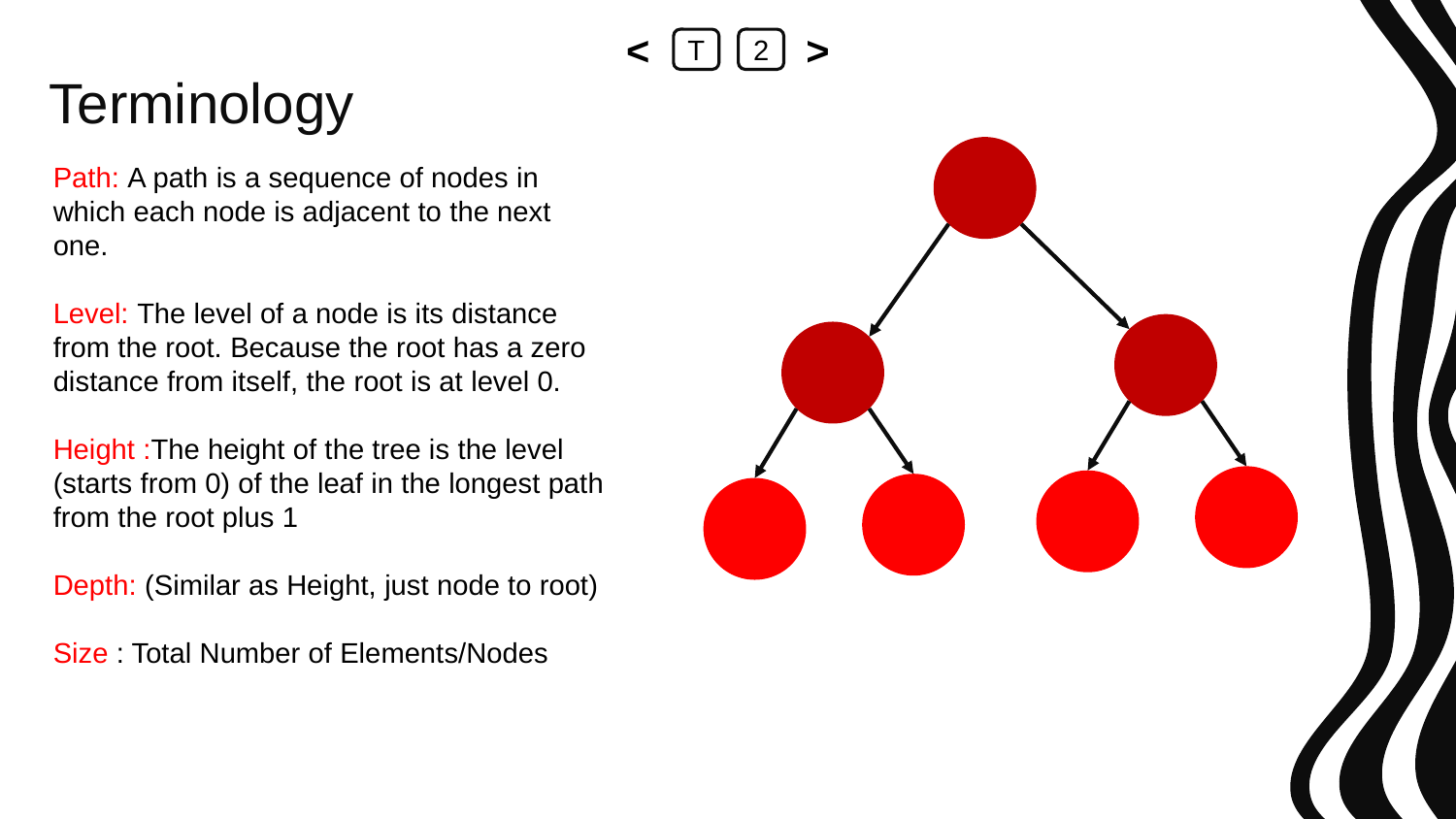

<
T
2
>
# Terminology

Path: A path is a sequence of nodes in which each node is adjacent to the next one.

Level: The level of a node is its distance from the root. Because the root has a zero distance from itself, the root is at level 0.

Height :The height of the tree is the level (starts from 0) of the leaf in the longest path from the root plus 1

Depth: (Similar as Height, just node to root)

Size : Total Number of Elements/Nodes